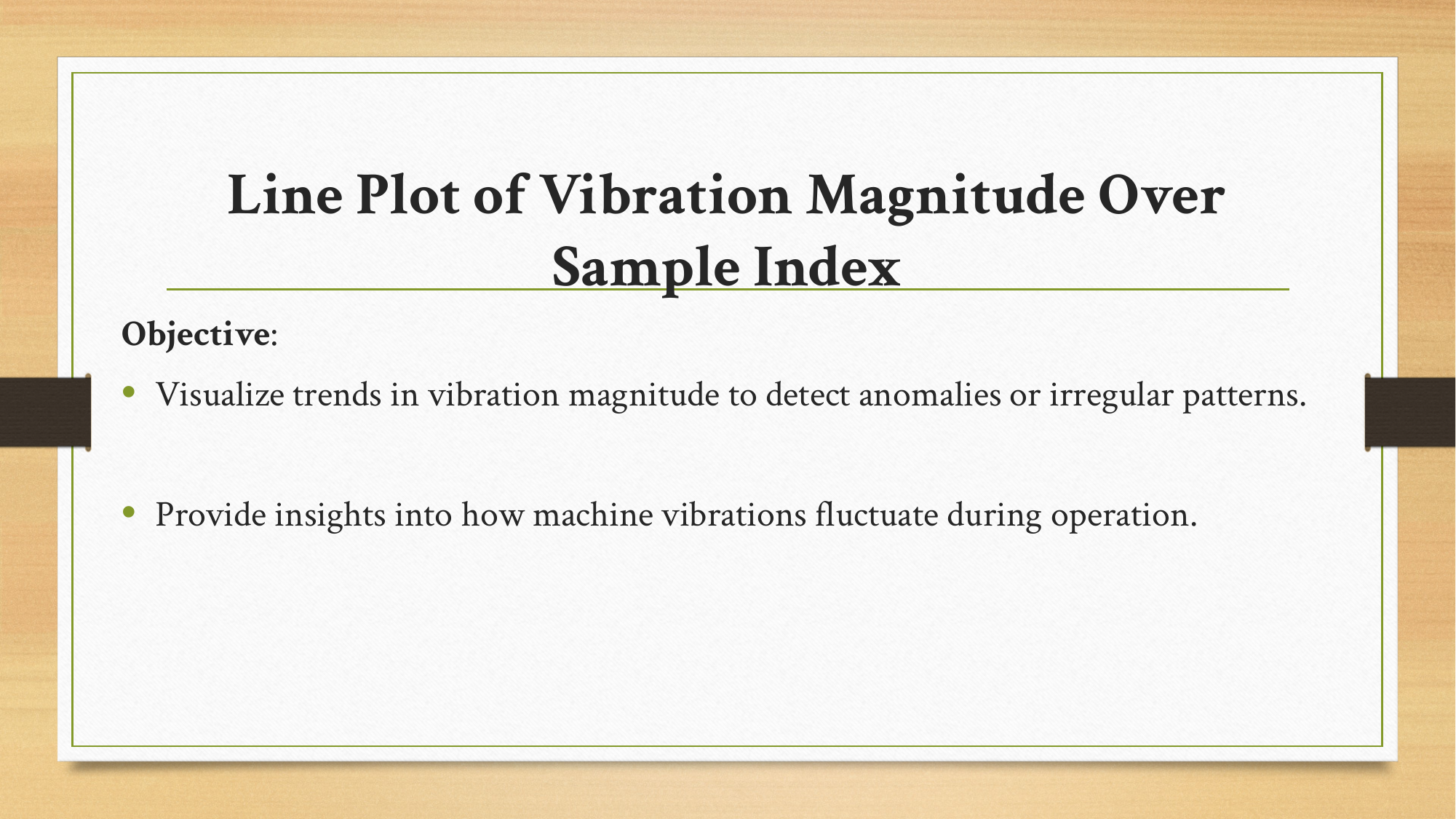

# Line Plot of Vibration Magnitude Over Sample Index
Objective:
Visualize trends in vibration magnitude to detect anomalies or irregular patterns.

Provide insights into how machine vibrations fluctuate during operation.